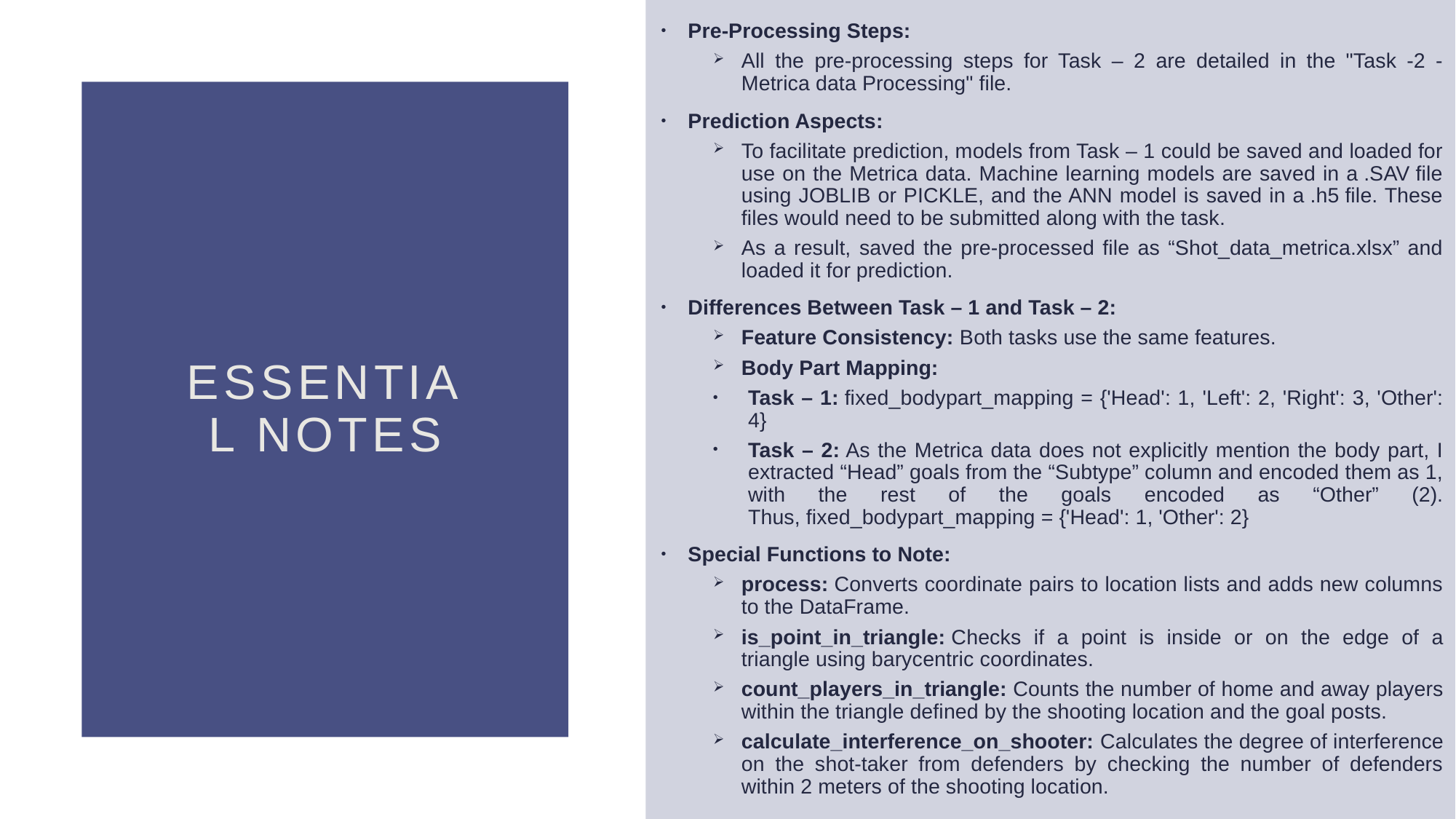

Pre-Processing Steps:
All the pre-processing steps for Task – 2 are detailed in the "Task -2 - Metrica data Processing" file.
Prediction Aspects:
To facilitate prediction, models from Task – 1 could be saved and loaded for use on the Metrica data. Machine learning models are saved in a .SAV file using JOBLIB or PICKLE, and the ANN model is saved in a .h5 file. These files would need to be submitted along with the task.
As a result, saved the pre-processed file as “Shot_data_metrica.xlsx” and loaded it for prediction.
Differences Between Task – 1 and Task – 2:
Feature Consistency: Both tasks use the same features.
Body Part Mapping:
Task – 1: fixed_bodypart_mapping = {'Head': 1, 'Left': 2, 'Right': 3, 'Other': 4}
Task – 2: As the Metrica data does not explicitly mention the body part, I extracted “Head” goals from the “Subtype” column and encoded them as 1, with the rest of the goals encoded as “Other” (2). Thus, fixed_bodypart_mapping = {'Head': 1, 'Other': 2}
Special Functions to Note:
process: Converts coordinate pairs to location lists and adds new columns to the DataFrame.
is_point_in_triangle: Checks if a point is inside or on the edge of a triangle using barycentric coordinates.
count_players_in_triangle: Counts the number of home and away players within the triangle defined by the shooting location and the goal posts.
calculate_interference_on_shooter: Calculates the degree of interference on the shot-taker from defenders by checking the number of defenders within 2 meters of the shooting location.

# Essential notes